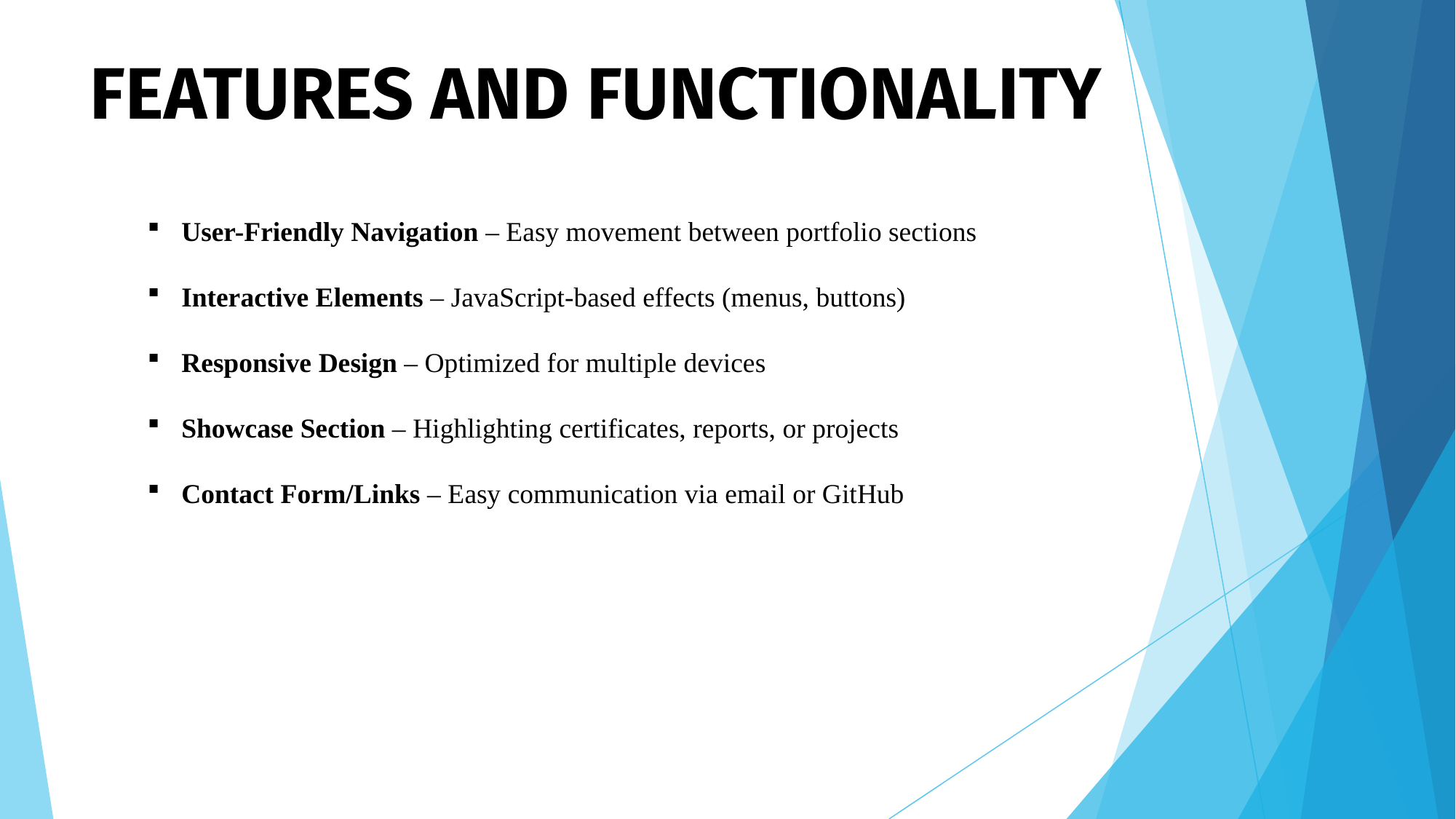

# FEATURES AND FUNCTIONALITY
User-Friendly Navigation – Easy movement between portfolio sections
Interactive Elements – JavaScript-based effects (menus, buttons)
Responsive Design – Optimized for multiple devices
Showcase Section – Highlighting certificates, reports, or projects
Contact Form/Links – Easy communication via email or GitHub